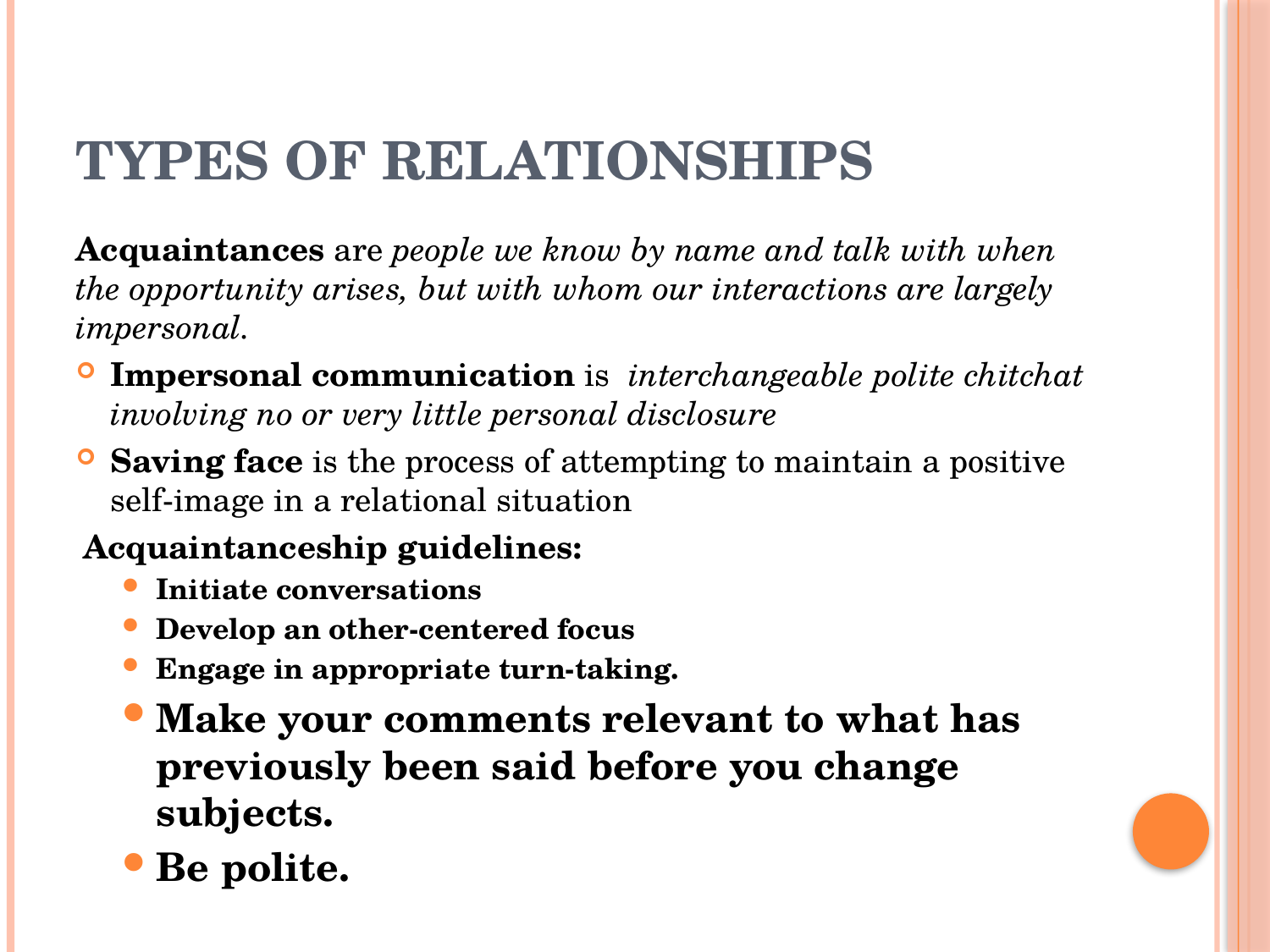

# Types of Relationships
Acquaintances are people we know by name and talk with when the opportunity arises, but with whom our interactions are largely impersonal.
Impersonal communication is  interchangeable polite chitchat involving no or very little personal disclosure
Saving face is the process of attempting to maintain a positive self-image in a relational situation
Acquaintanceship guidelines:
Initiate conversations
Develop an other-centered focus
Engage in appropriate turn-taking.
Make your comments relevant to what has previously been said before you change subjects.
Be polite.